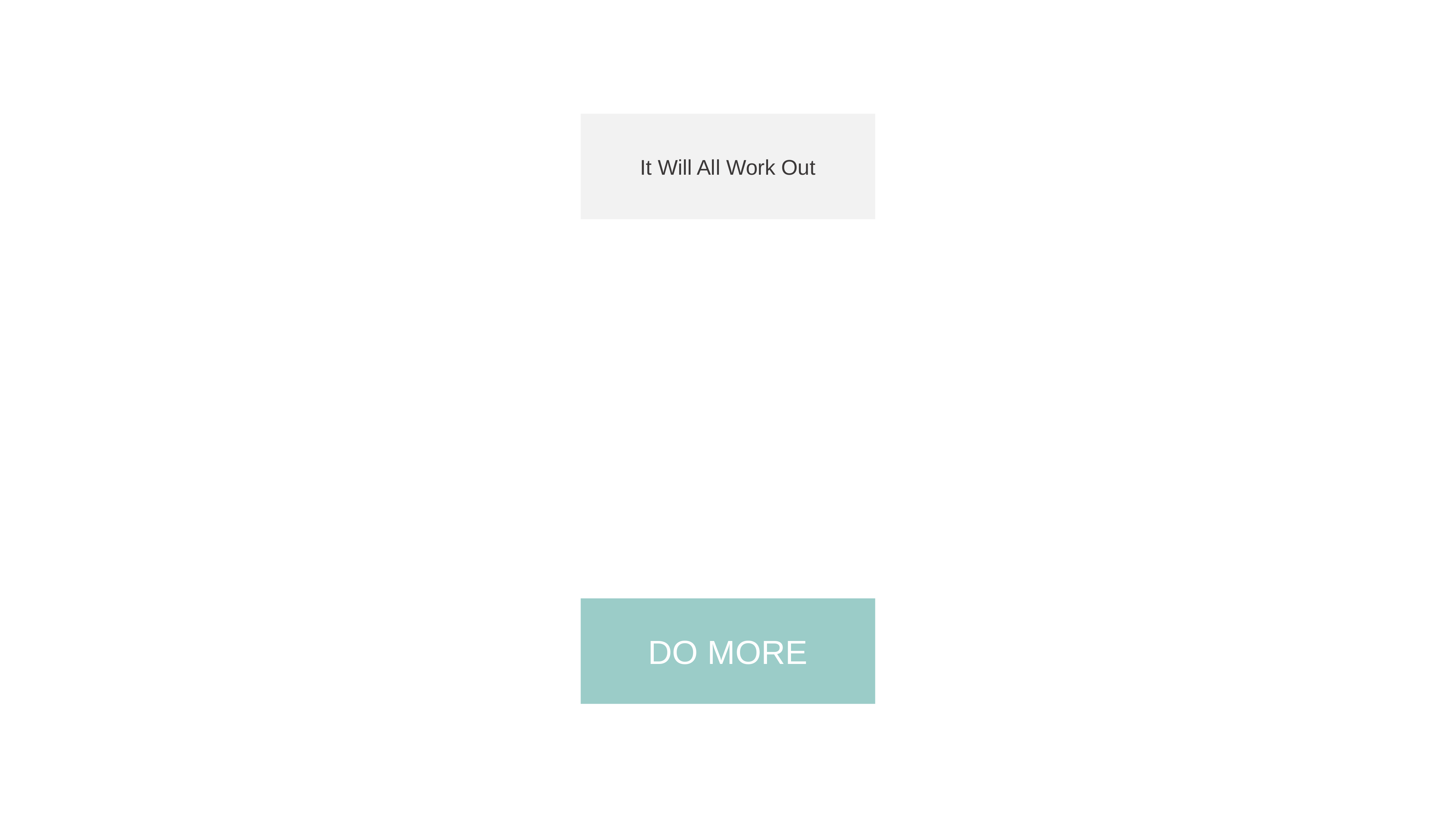

It Will All Work Out

DO MORE